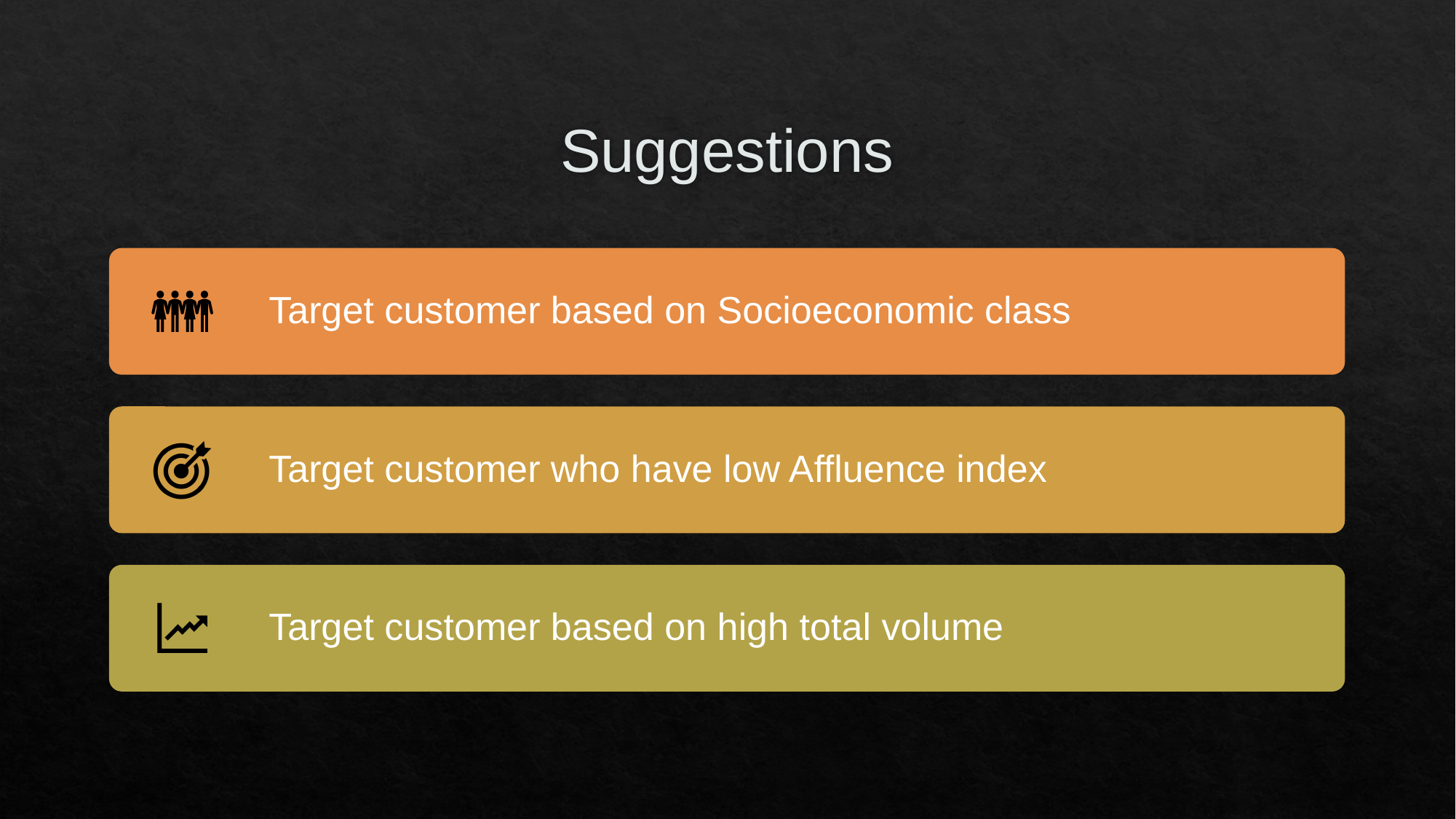

# Suggestions
Target customer based on Socioeconomic class
Target customer who have low Affluence index
Target customer based on high total volume